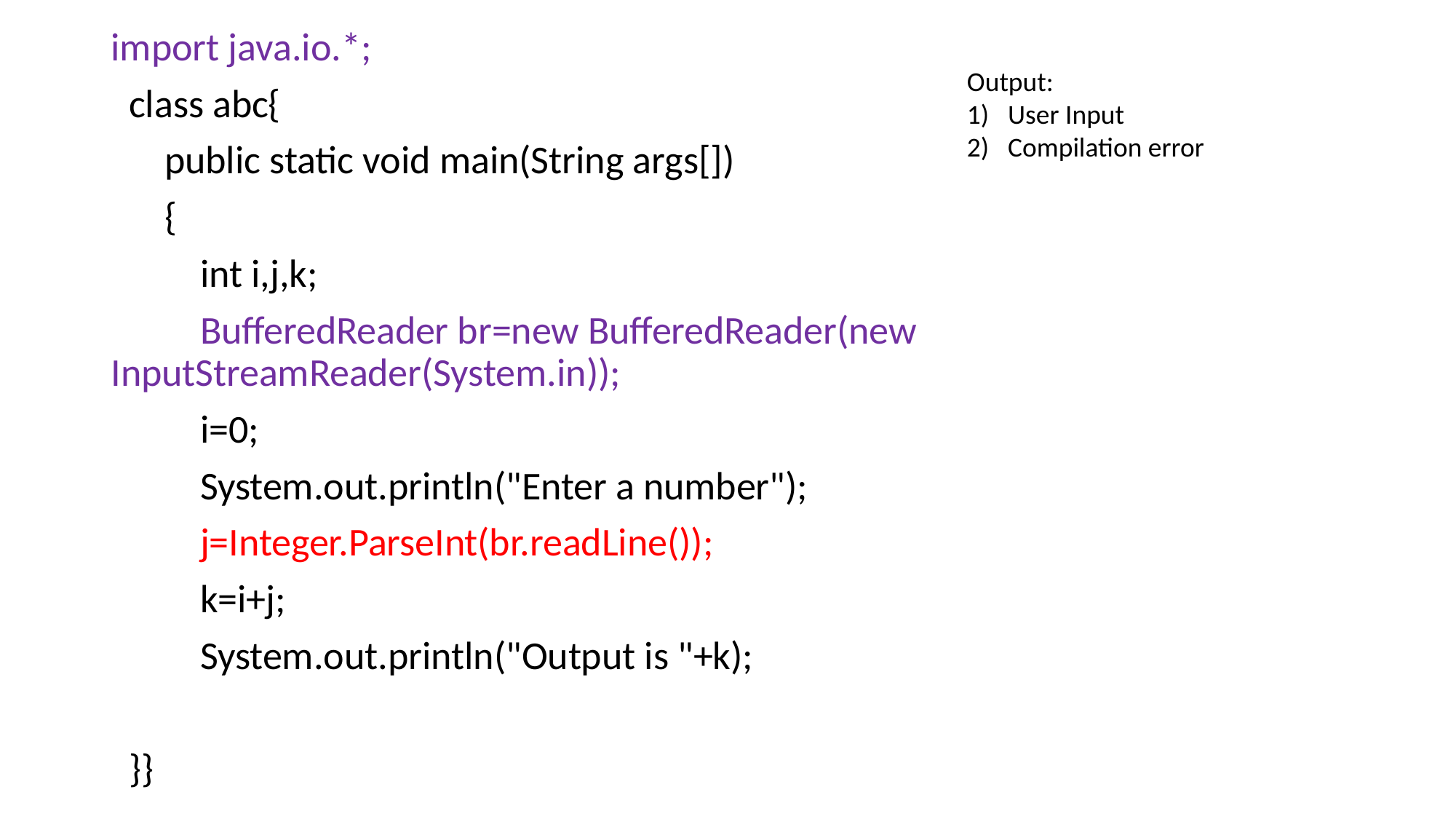

import java.io.*;
  class abc{
      public static void main(String args[])
      {
          int i,j,k;
          BufferedReader br=new BufferedReader(new InputStreamReader(System.in));
          i=0;
          System.out.println("Enter a number");
          j=Integer.ParseInt(br.readLine());
          k=i+j;
          System.out.println("Output is "+k);

  }}
Output:
User Input
Compilation error